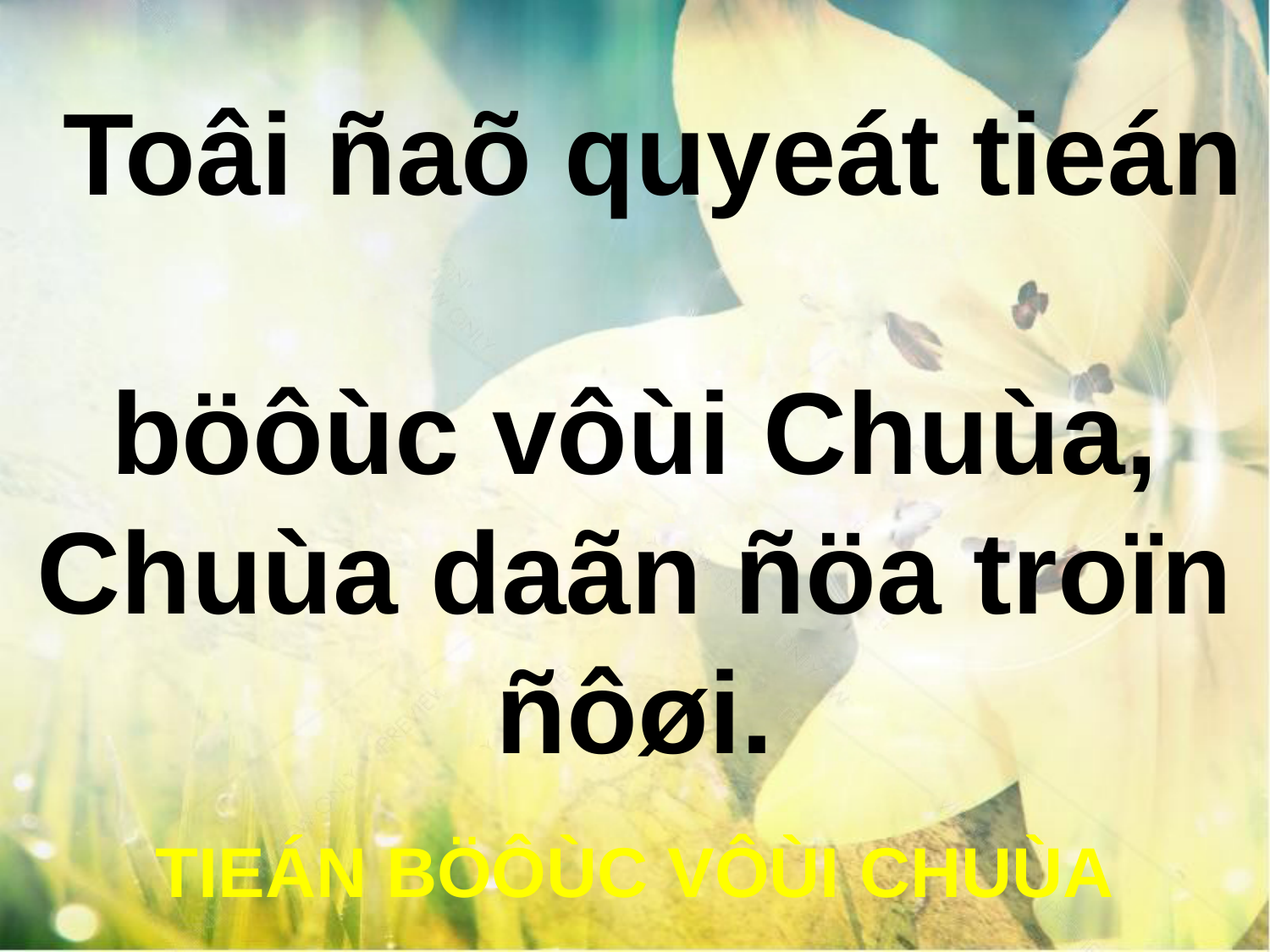

Toâi ñaõ quyeát tieán
böôùc vôùi Chuùa, Chuùa daãn ñöa troïn ñôøi.
TIEÁN BÖÔÙC VÔÙI CHUÙA